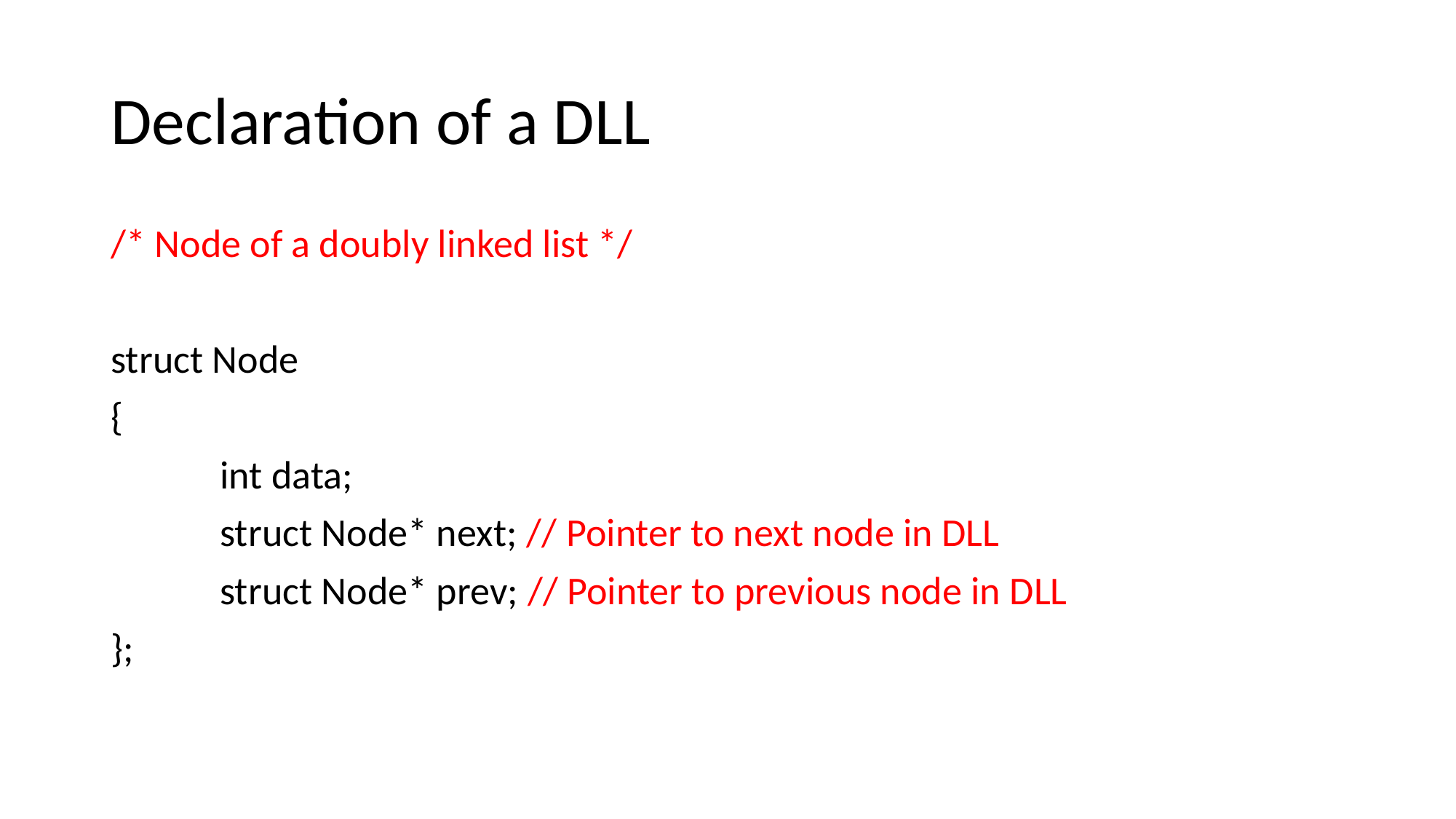

# Declaration of a DLL
/* Node of a doubly linked list */

struct Node
{
	int data;
	struct Node* next; // Pointer to next node in DLL
	struct Node* prev; // Pointer to previous node in DLL
};